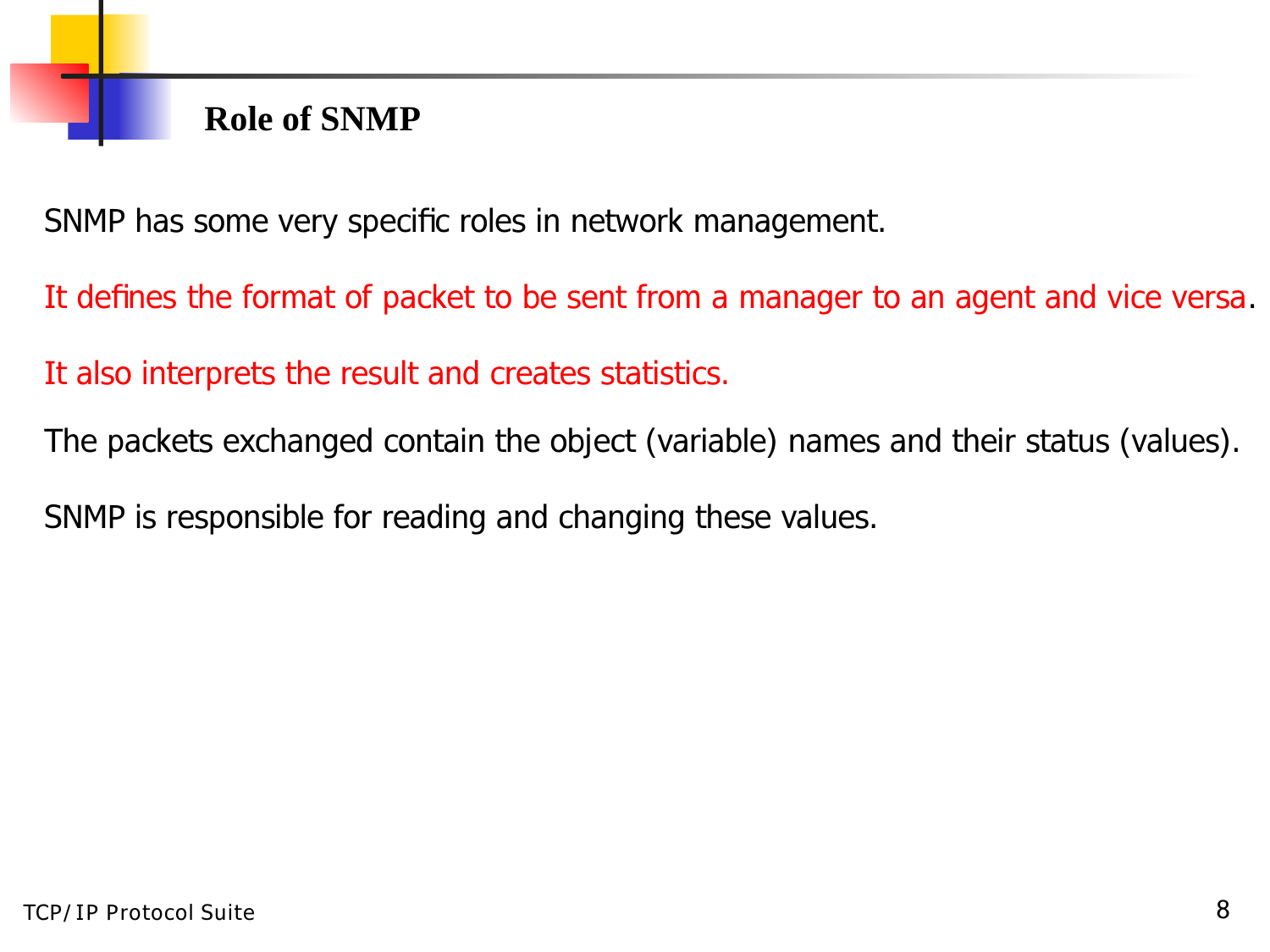

Role of SNMP
SNMP has some very specific roles in network management.

It defines the format of packet to be sent from a manager to an agent and vice versa.

It also interprets the result and creates statistics.

The packets exchanged contain the object (variable) names and their status (values).

SNMP is responsible for reading and changing these values.
8
TCP/IP Protocol Suite